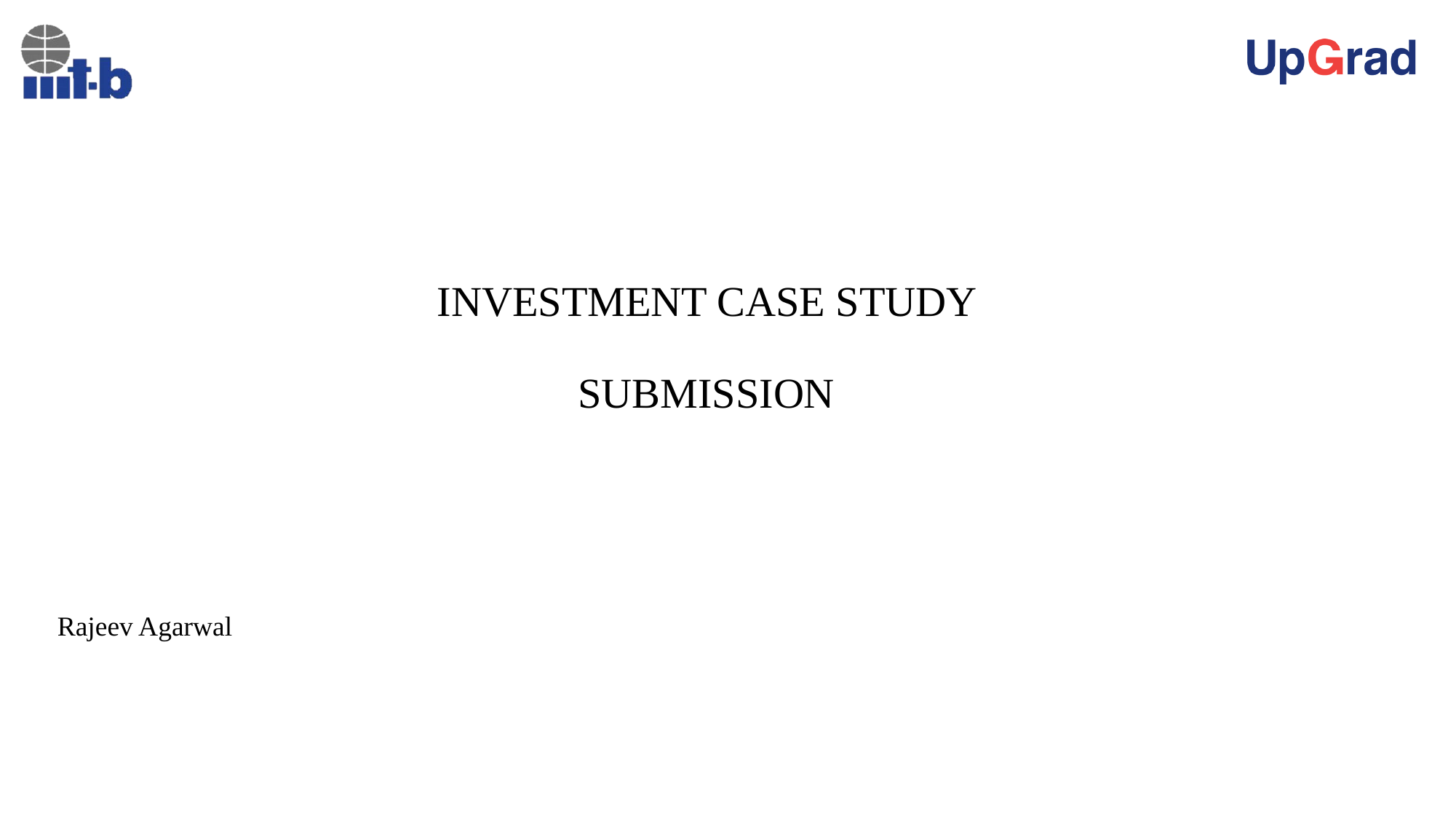

# INVESTMENT CASE STUDY SUBMISSION

Rajeev Agarwal